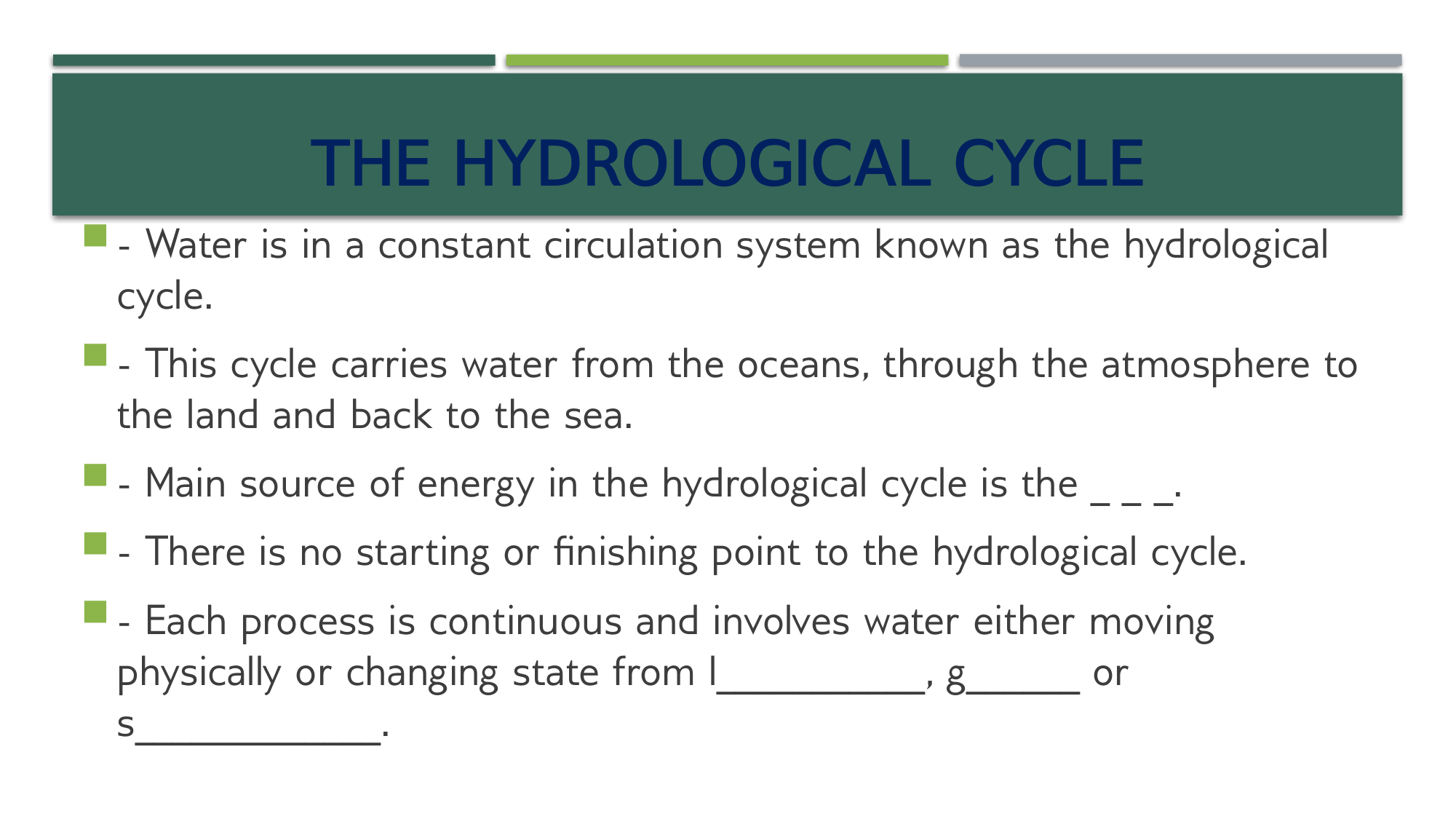

# The Hydrological Cycle
- Water is in a constant circulation system known as the hydrological cycle.
- This cycle carries water from the oceans, through the atmosphere to the land and back to the sea.
- Main source of energy in the hydrological cycle is the _ _ _.
- There is no starting or finishing point to the hydrological cycle.
- Each process is continuous and involves water either moving physically or changing state from l___________, g______ or s_____________.